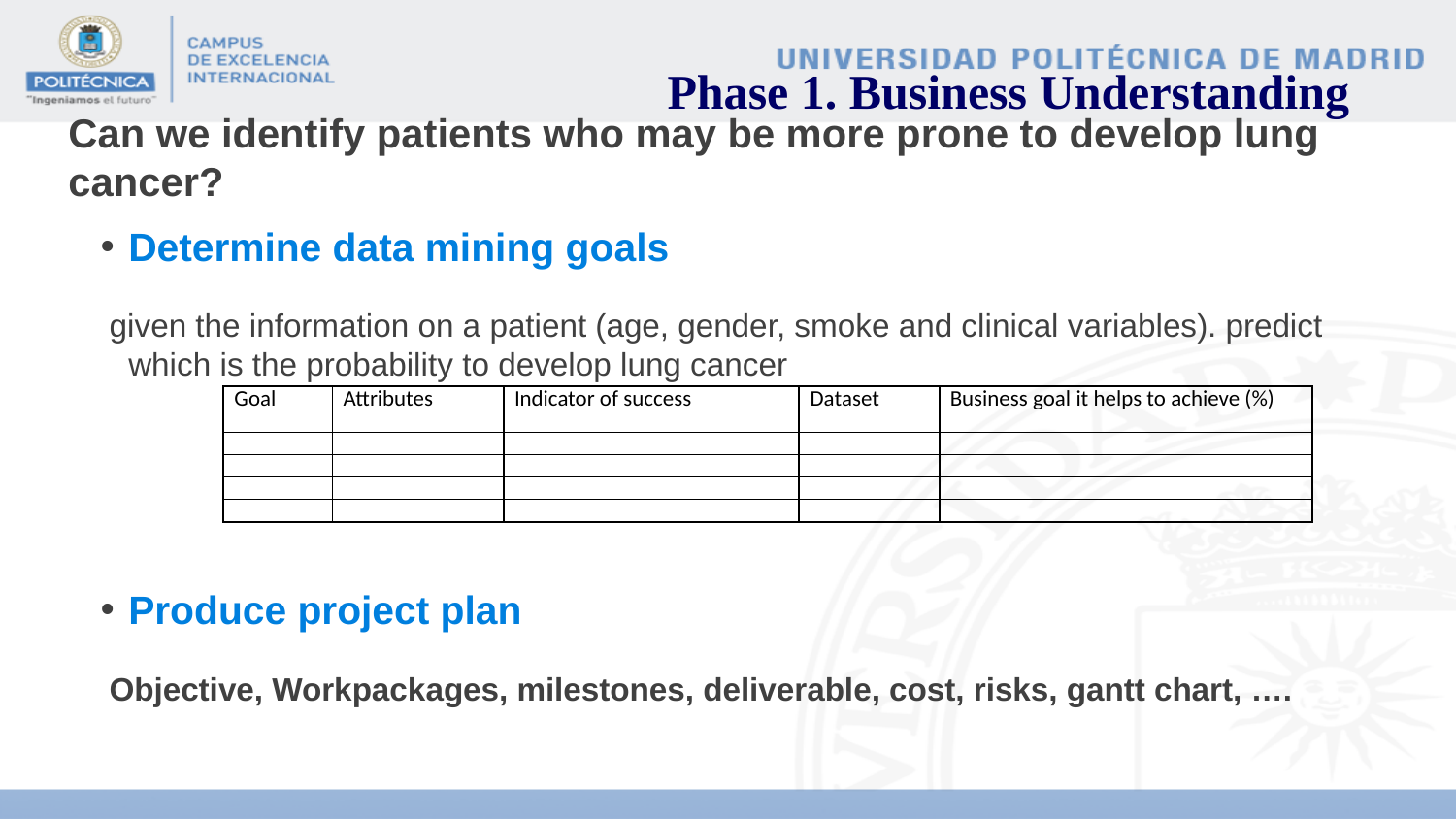

# Phase 1. Business Understanding
Can we identify patients who may be more prone to develop lung cancer?
Determine data mining goals
 given the information on a patient (age, gender, smoke and clinical variables). predict which is the probability to develop lung cancer

Produce project plan
 Objective, Workpackages, milestones, deliverable, cost, risks, gantt chart, ….
| Goal | Attributes | Indicator of success | Dataset | Business goal it helps to achieve (%) |
| --- | --- | --- | --- | --- |
|  |  |  |  |  |
|  |  |  |  |  |
|  |  |  |  |  |
|  |  |  |  |  |